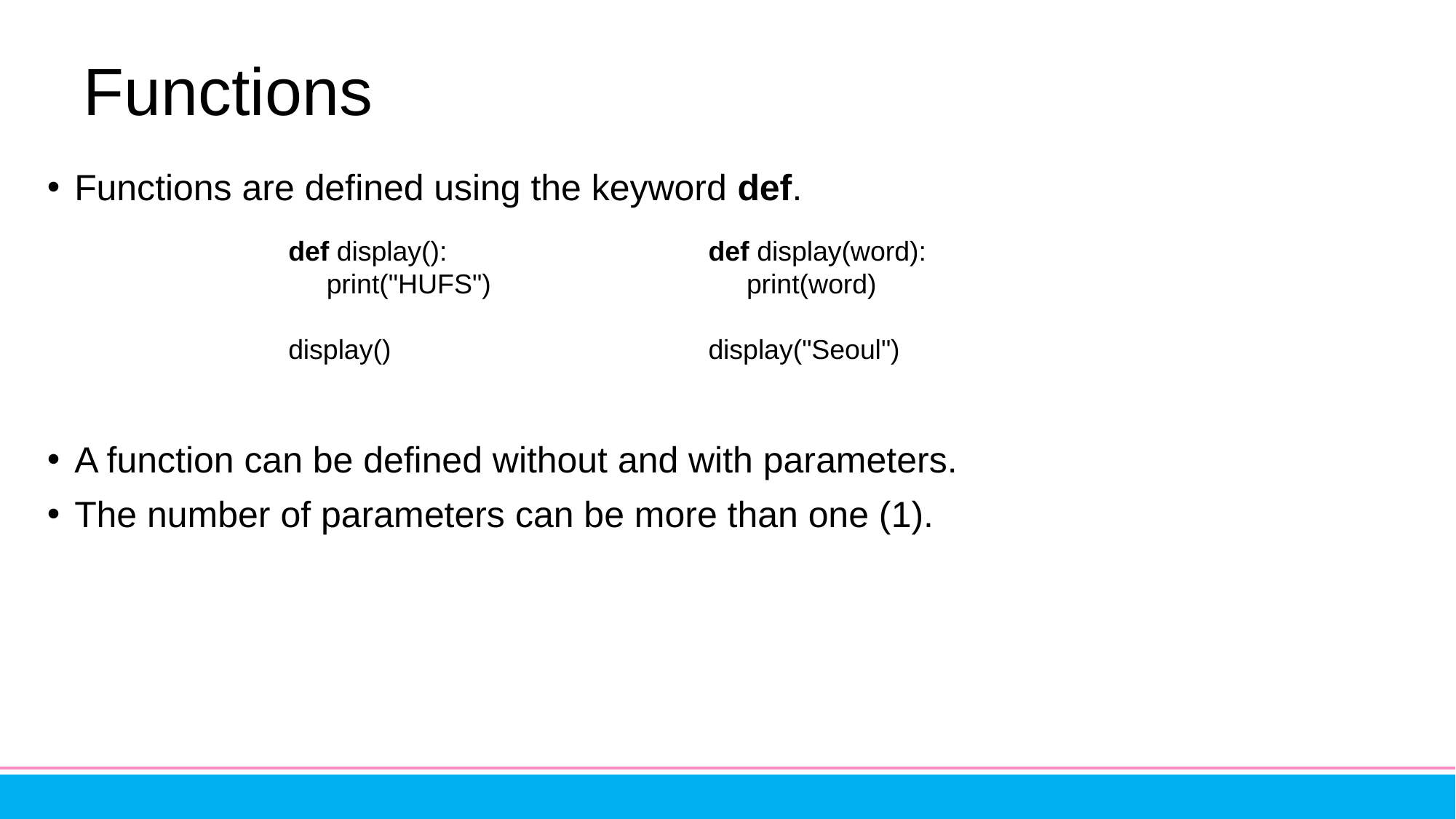

# Functions
Functions are defined using the keyword def.

A function can be defined without and with parameters.
The number of parameters can be more than one (1).
def display():
     print("HUFS")

display()

def display(word):
     print(word)

display("Seoul")